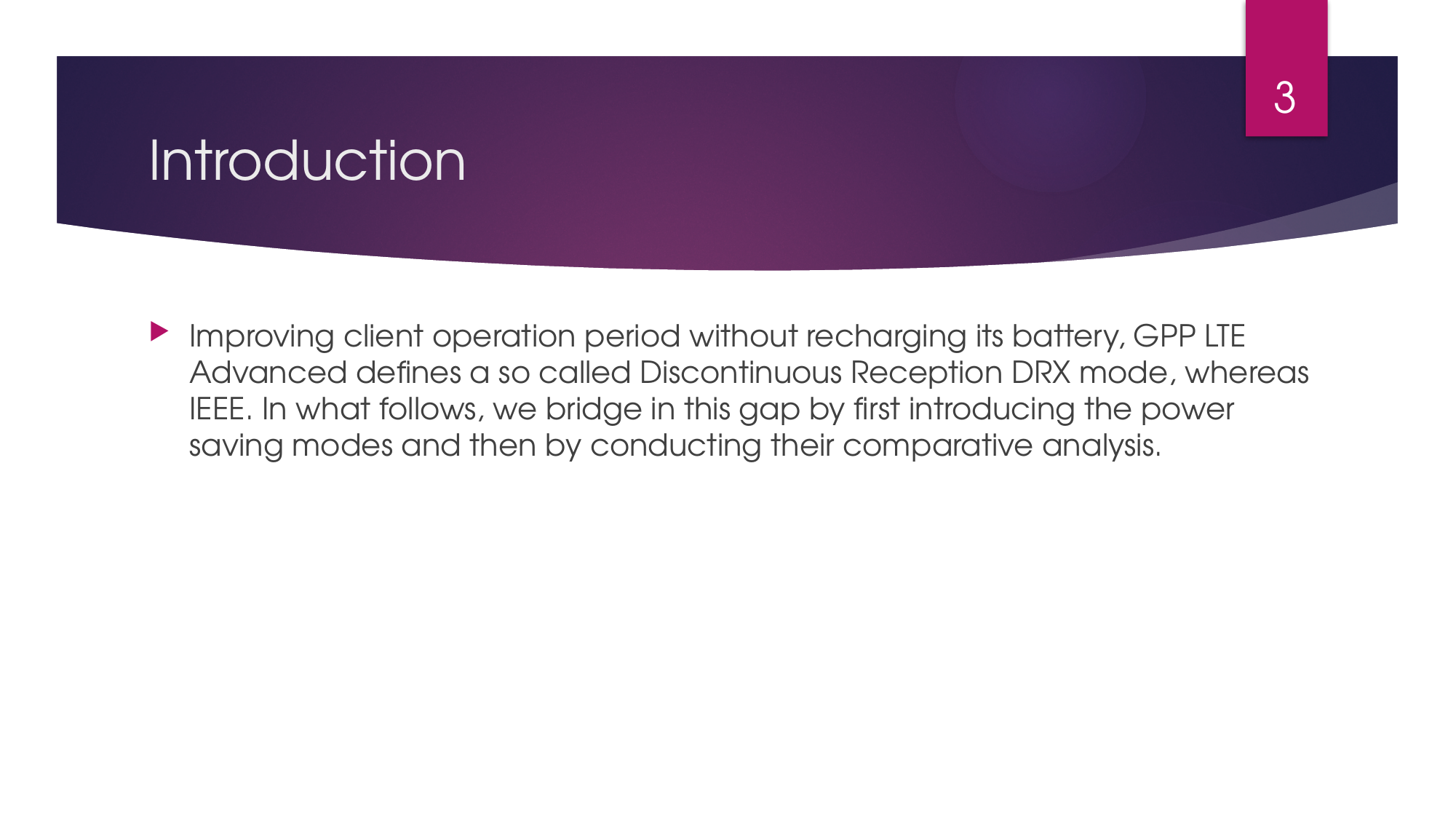

3
# Introduction
Improving client operation period without recharging its battery, GPP LTE Advanced defines a so called Discontinuous Reception DRX mode, whereas IEEE. In what follows, we bridge in this gap by first introducing the power saving modes and then by conducting their comparative analysis.